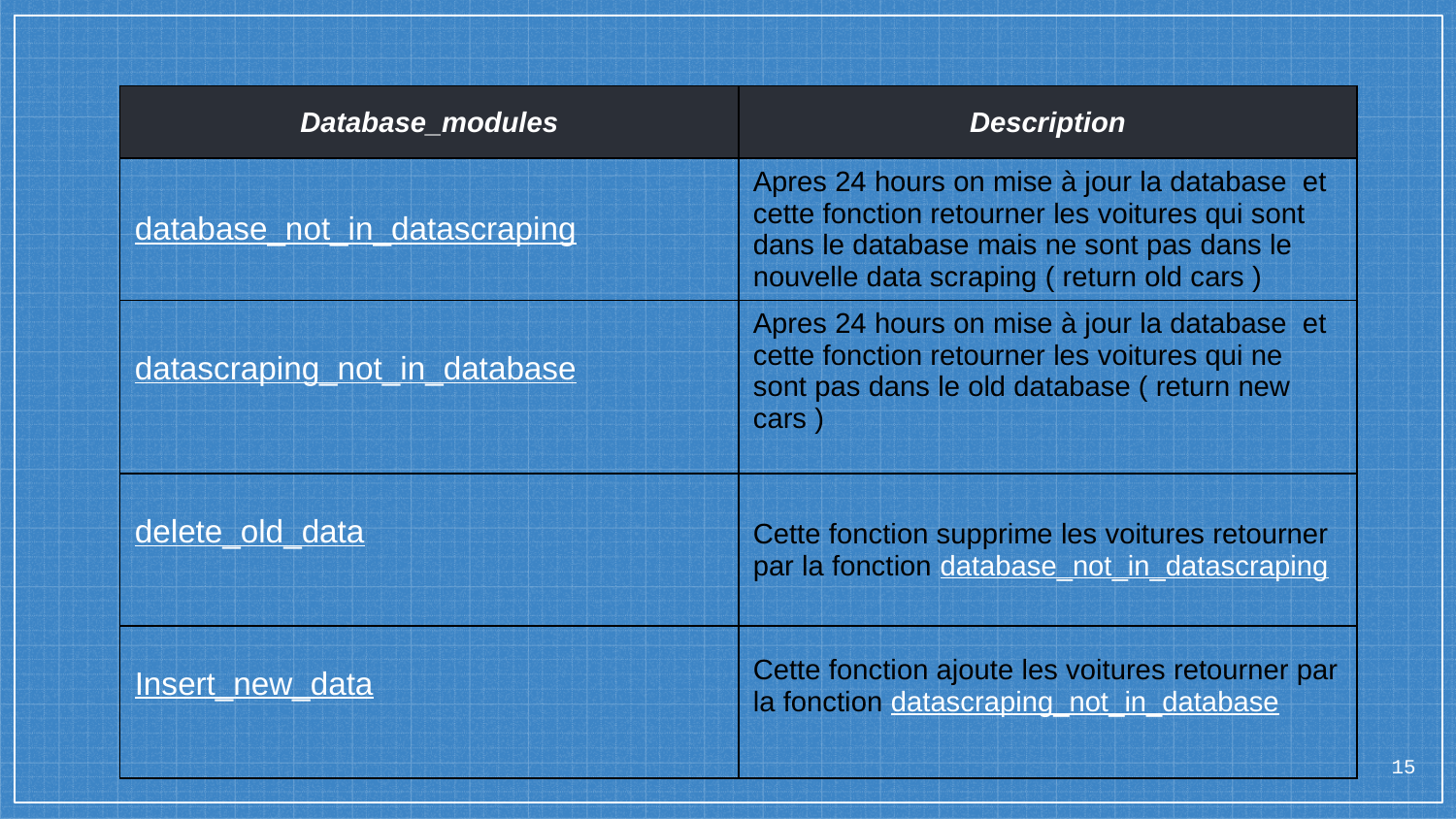

| Database\_modules | Description |
| --- | --- |
| database\_not\_in\_datascraping | Apres 24 hours on mise à jour la database et cette fonction retourner les voitures qui sont dans le database mais ne sont pas dans le nouvelle data scraping ( return old cars ) |
| datascraping\_not\_in\_database | Apres 24 hours on mise à jour la database et cette fonction retourner les voitures qui ne sont pas dans le old database ( return new cars ) |
| delete\_old\_data | Cette fonction supprime les voitures retourner par la fonction database\_not\_in\_datascraping |
| Insert\_new\_data | Cette fonction ajoute les voitures retourner par la fonction datascraping\_not\_in\_database |
15